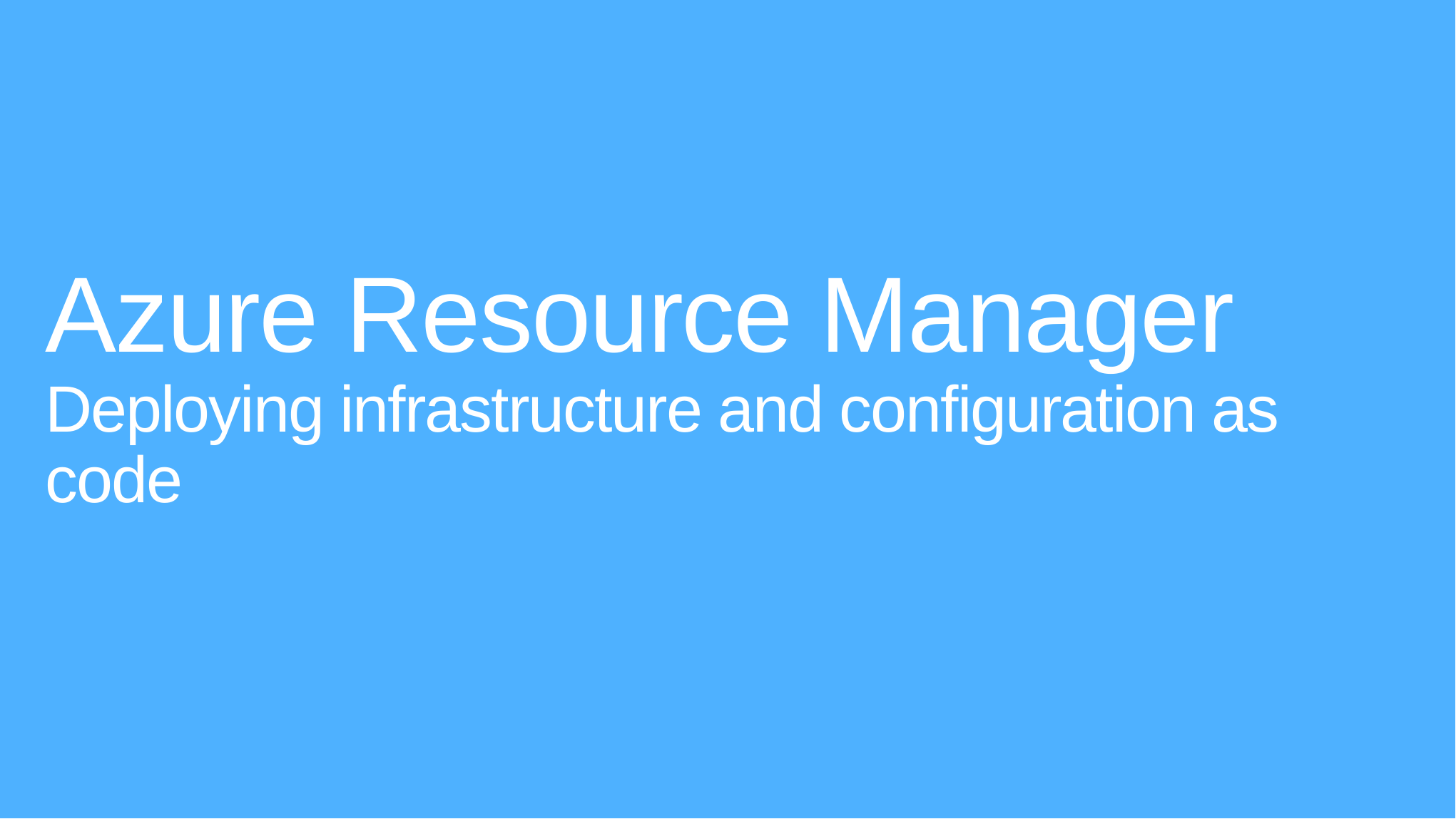

# Azure Resource Manager Deploying infrastructure and configuration as code